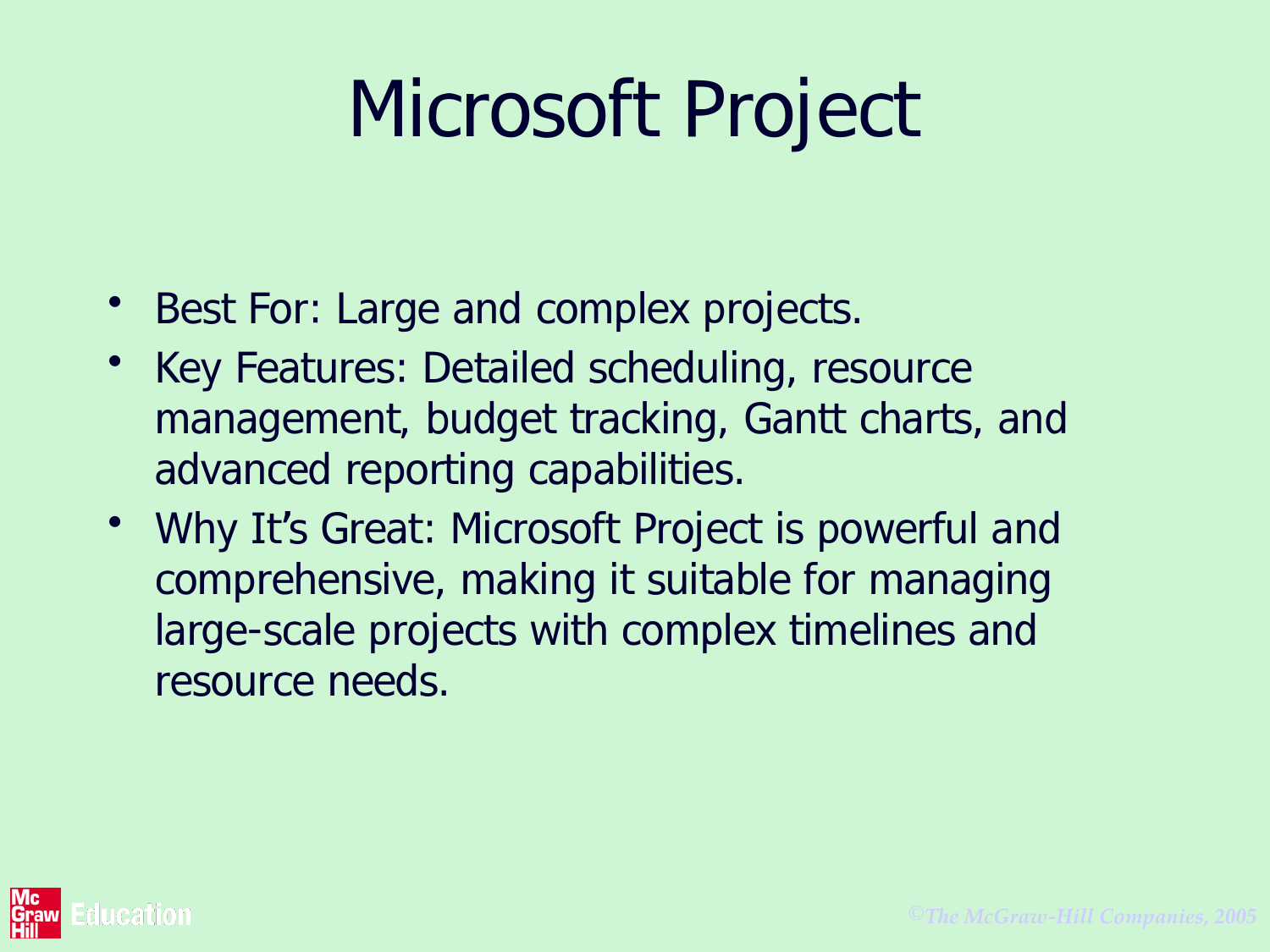

# Microsoft Project
Best For: Large and complex projects.
Key Features: Detailed scheduling, resource management, budget tracking, Gantt charts, and advanced reporting capabilities.
Why It’s Great: Microsoft Project is powerful and comprehensive, making it suitable for managing large-scale projects with complex timelines and resource needs.